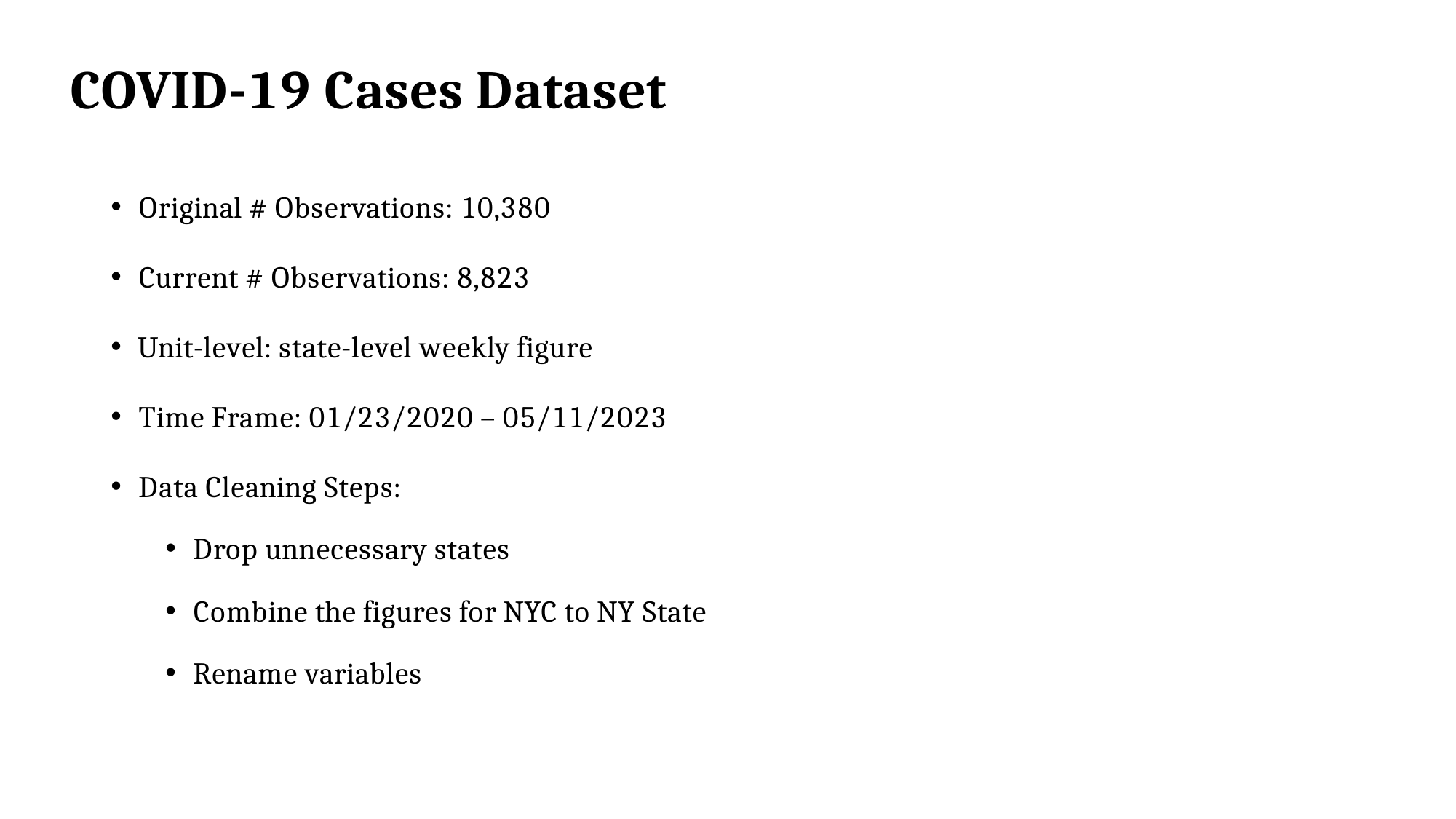

COVID-19 Cases Dataset
Original # Observations: 10,380
Current # Observations: 8,823
Unit-level: state-level weekly figure
Time Frame: 01/23/2020 – 05/11/2023
Data Cleaning Steps:
Drop unnecessary states
Combine the figures for NYC to NY State
Rename variables